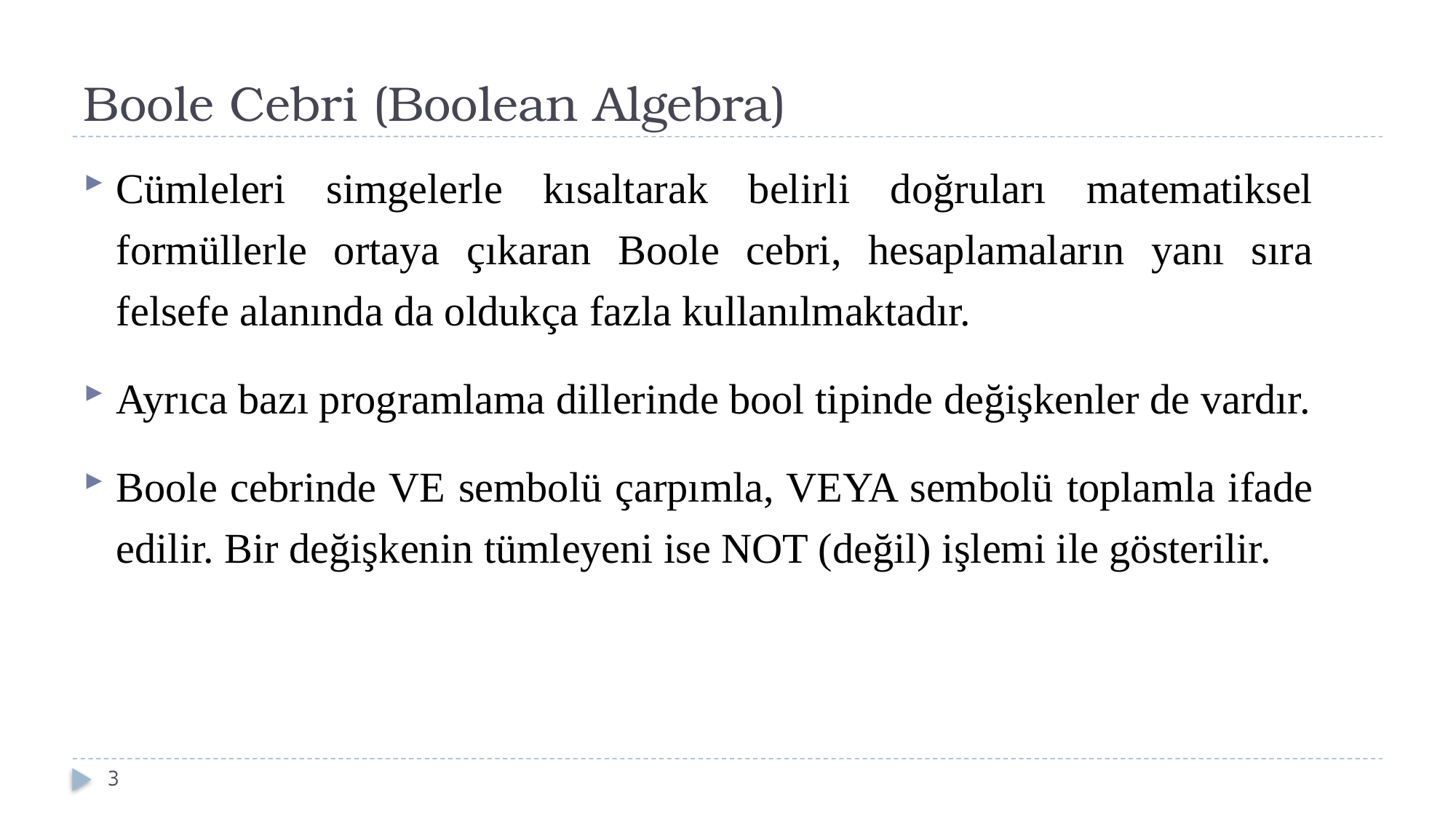

# Boole Cebri (Boolean Algebra)
Cümleleri simgelerle kısaltarak belirli doğruları matematiksel formüllerle ortaya çıkaran Boole cebri, hesaplamaların yanı sıra felsefe alanında da oldukça fazla kullanılmaktadır.
Ayrıca bazı programlama dillerinde bool tipinde değişkenler de vardır.
Boole cebrinde VE sembolü çarpımla, VEYA sembolü toplamla ifade edilir. Bir değişkenin tümleyeni ise NOT (değil) işlemi ile gösterilir.
3